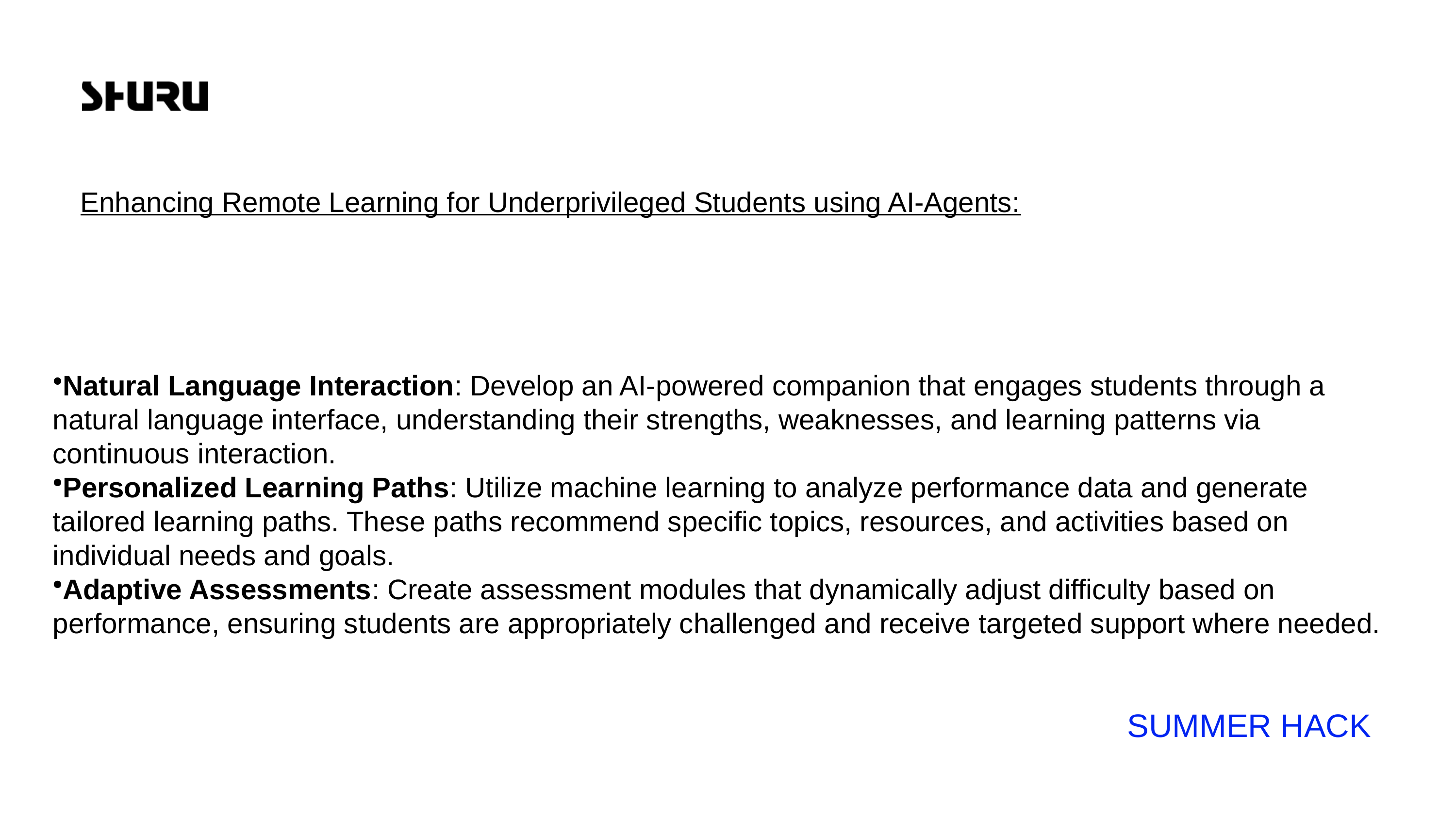

Enhancing Remote Learning for Underprivileged Students using AI-Agents:

Natural Language Interaction: Develop an AI-powered companion that engages students through a natural language interface, understanding their strengths, weaknesses, and learning patterns via continuous interaction.
Personalized Learning Paths: Utilize machine learning to analyze performance data and generate tailored learning paths. These paths recommend specific topics, resources, and activities based on individual needs and goals.
Adaptive Assessments: Create assessment modules that dynamically adjust difficulty based on performance, ensuring students are appropriately challenged and receive targeted support where needed.
SUMMER HACK